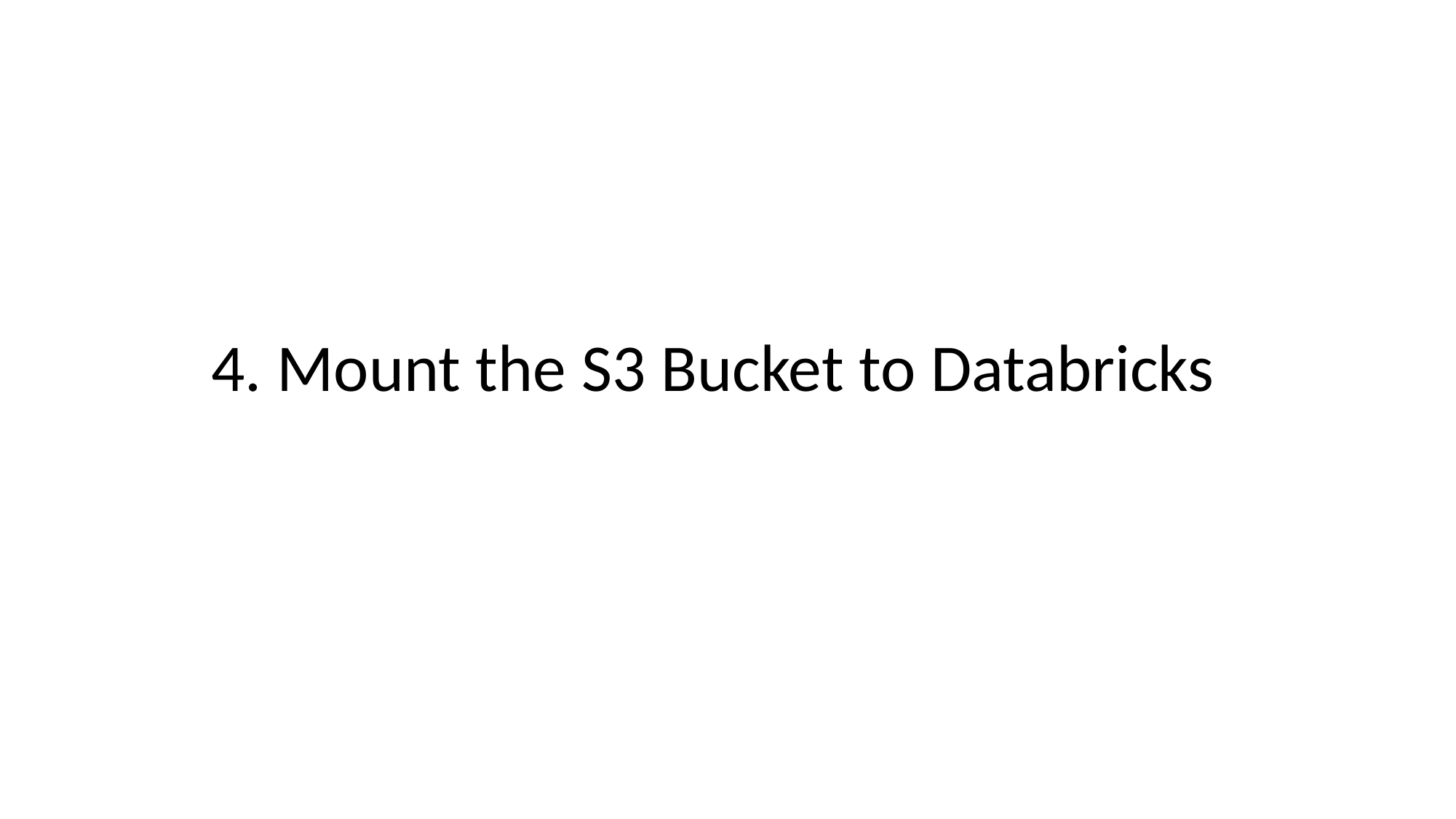

# 4. Mount the S3 Bucket to Databricks